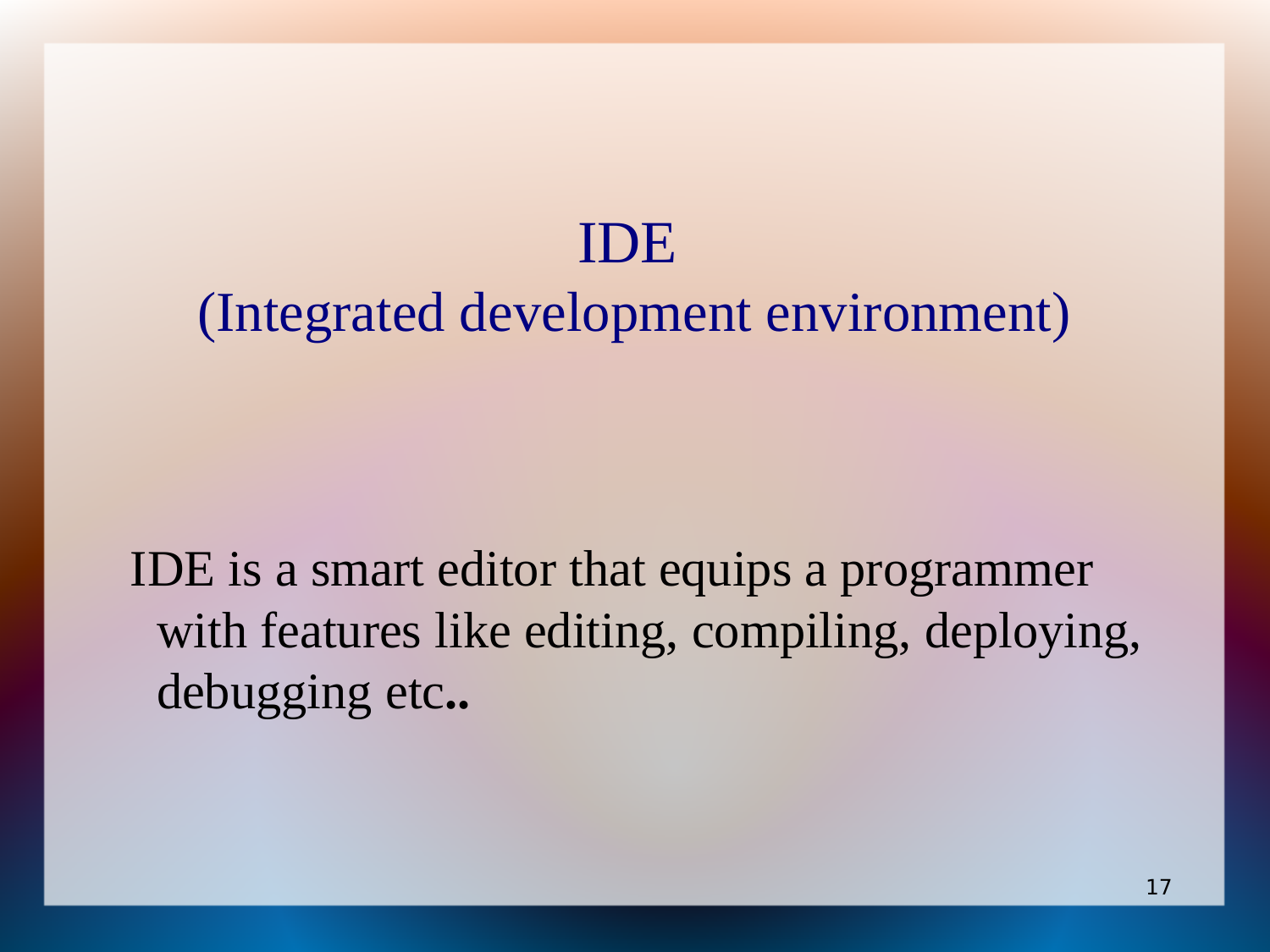

IDE
(Integrated development environment)
   IDE is a smart editor that equips a programmer with features like editing, compiling, deploying, debugging etc..

17